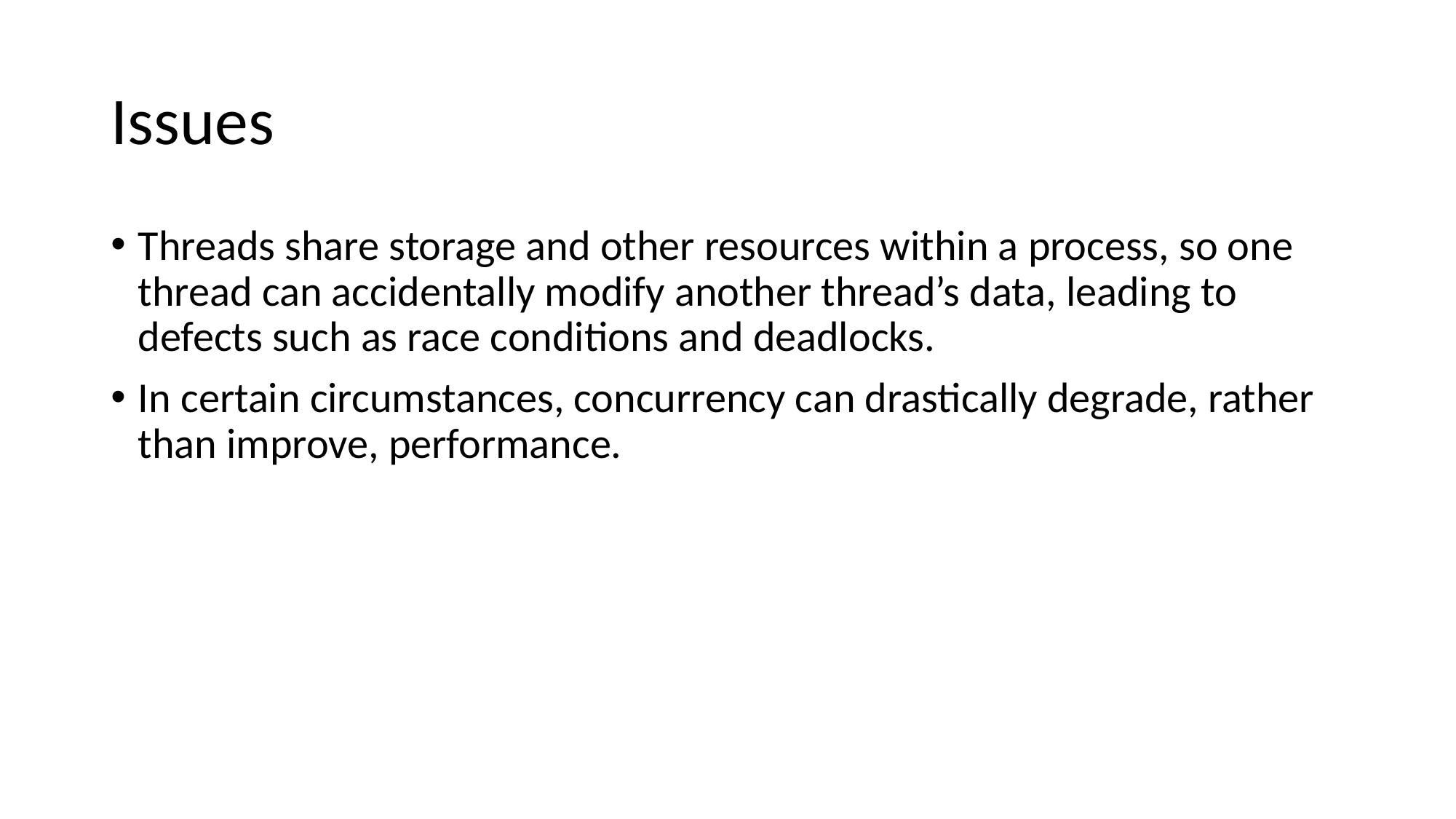

# Issues
Threads share storage and other resources within a process, so one thread can accidentally modify another thread’s data, leading to defects such as race conditions and deadlocks.
In certain circumstances, concurrency can drastically degrade, rather than improve, performance.